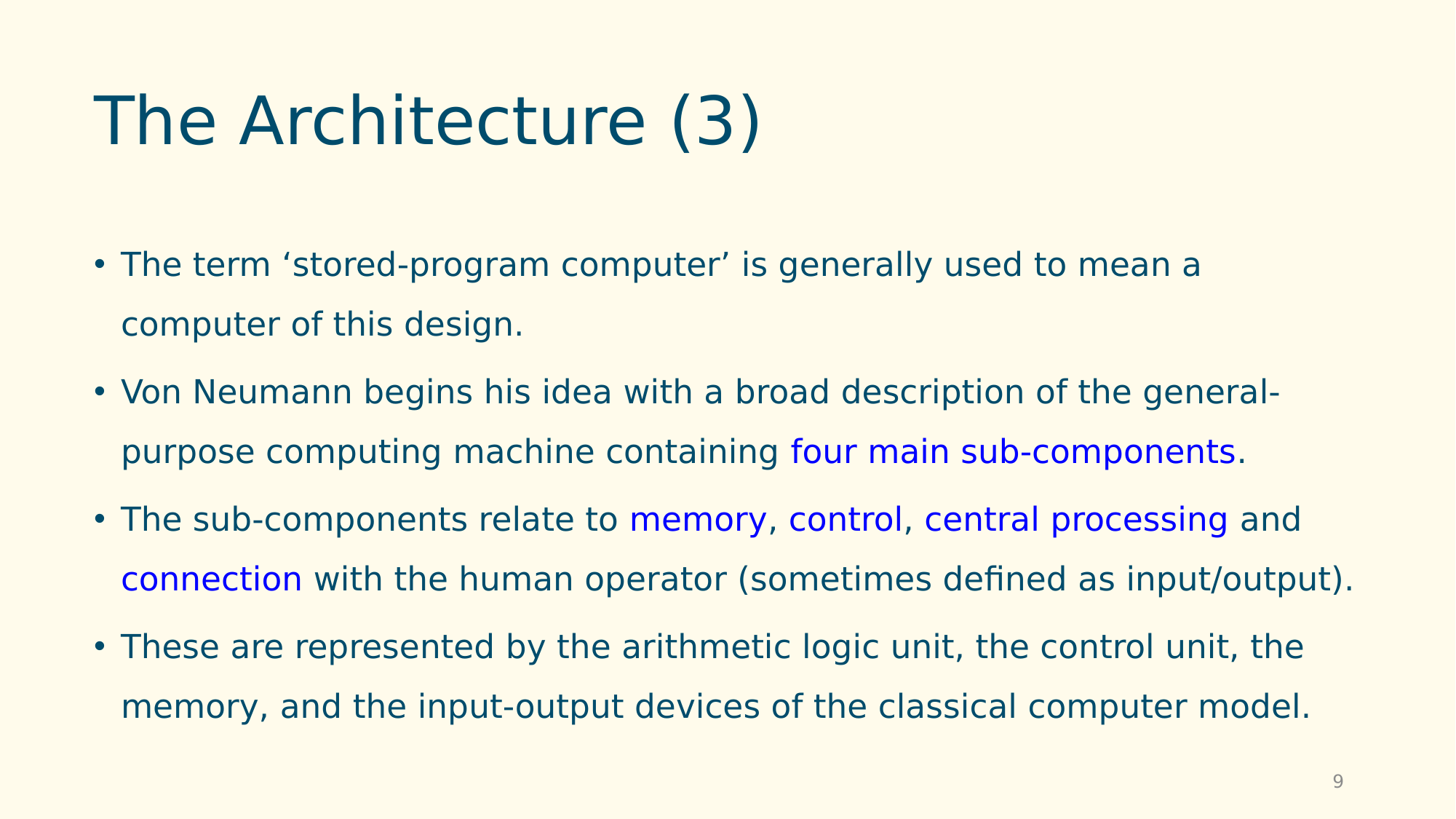

# The Architecture (3)
The term ‘stored-program computer’ is generally used to mean a computer of this design.
Von Neumann begins his idea with a broad description of the general-purpose computing machine containing four main sub-components.
The sub-components relate to memory, control, central processing and connection with the human operator (sometimes defined as input/output).
These are represented by the arithmetic logic unit, the control unit, the memory, and the input-output devices of the classical computer model.
9